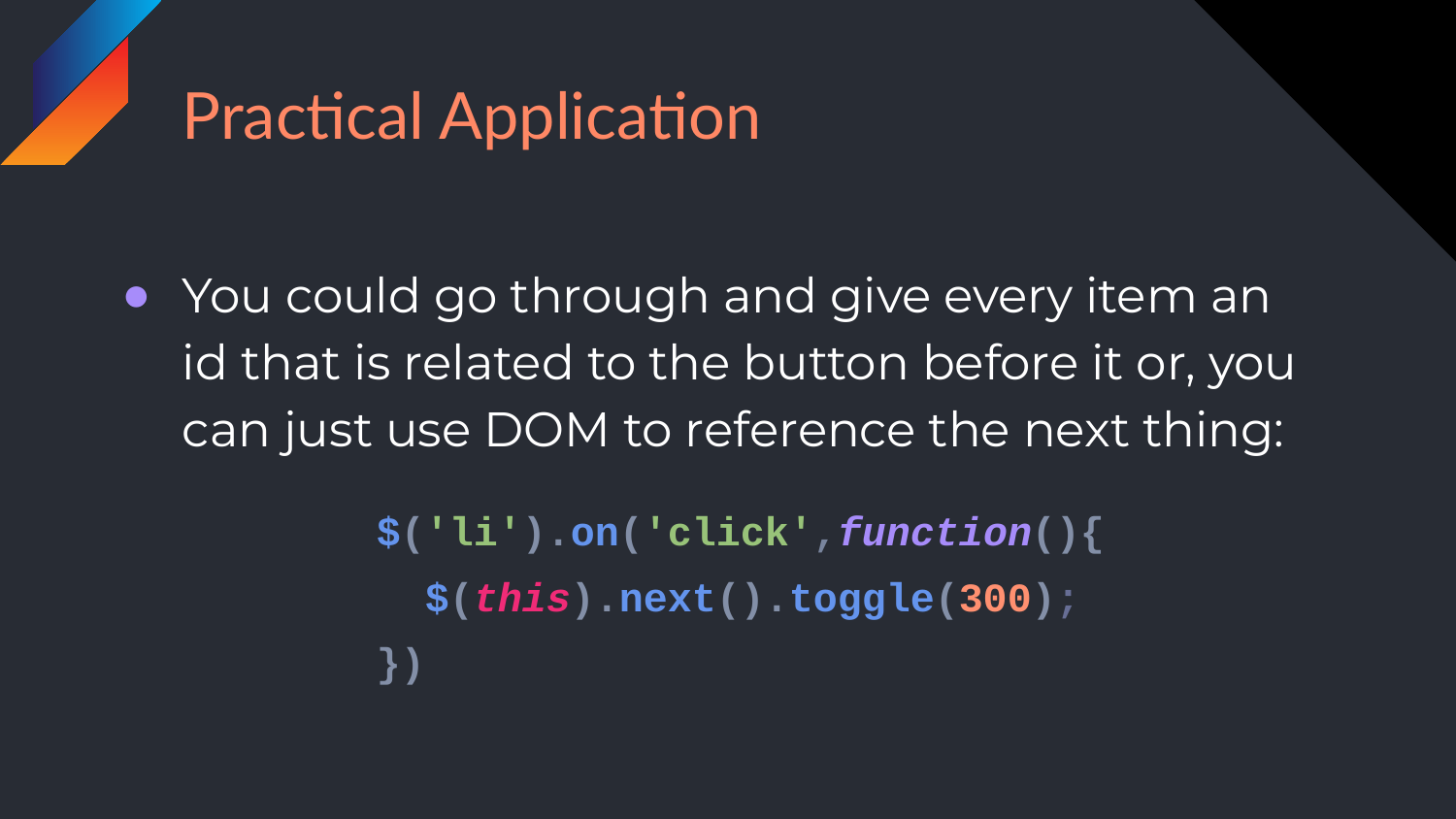

# Practical Application
You could go through and give every item an id that is related to the button before it or, you can just use DOM to reference the next thing:
  $('li').on('click',function(){
    $(this).next().toggle(300);
  })